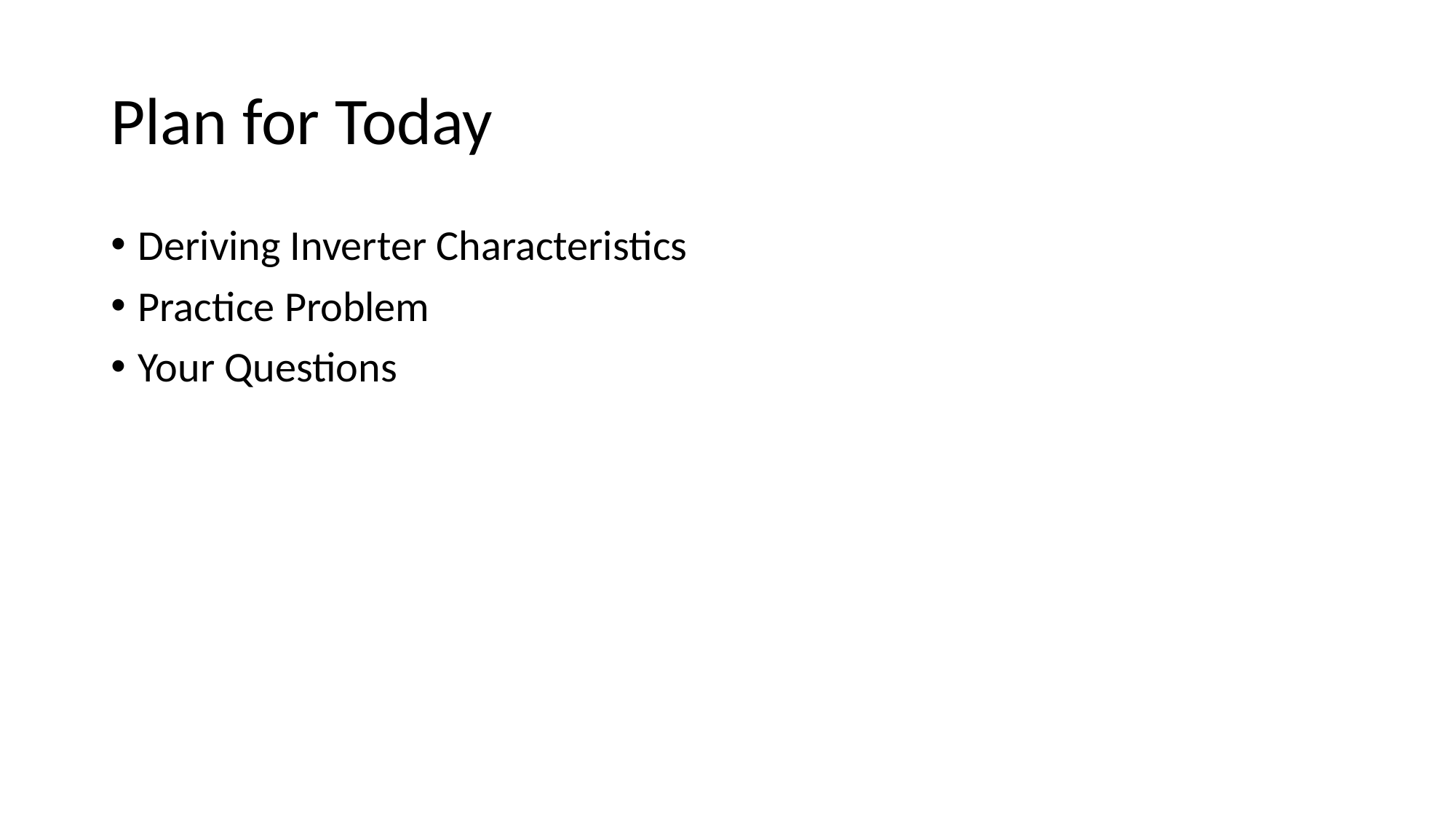

# Plan for Today
Deriving Inverter Characteristics
Practice Problem
Your Questions